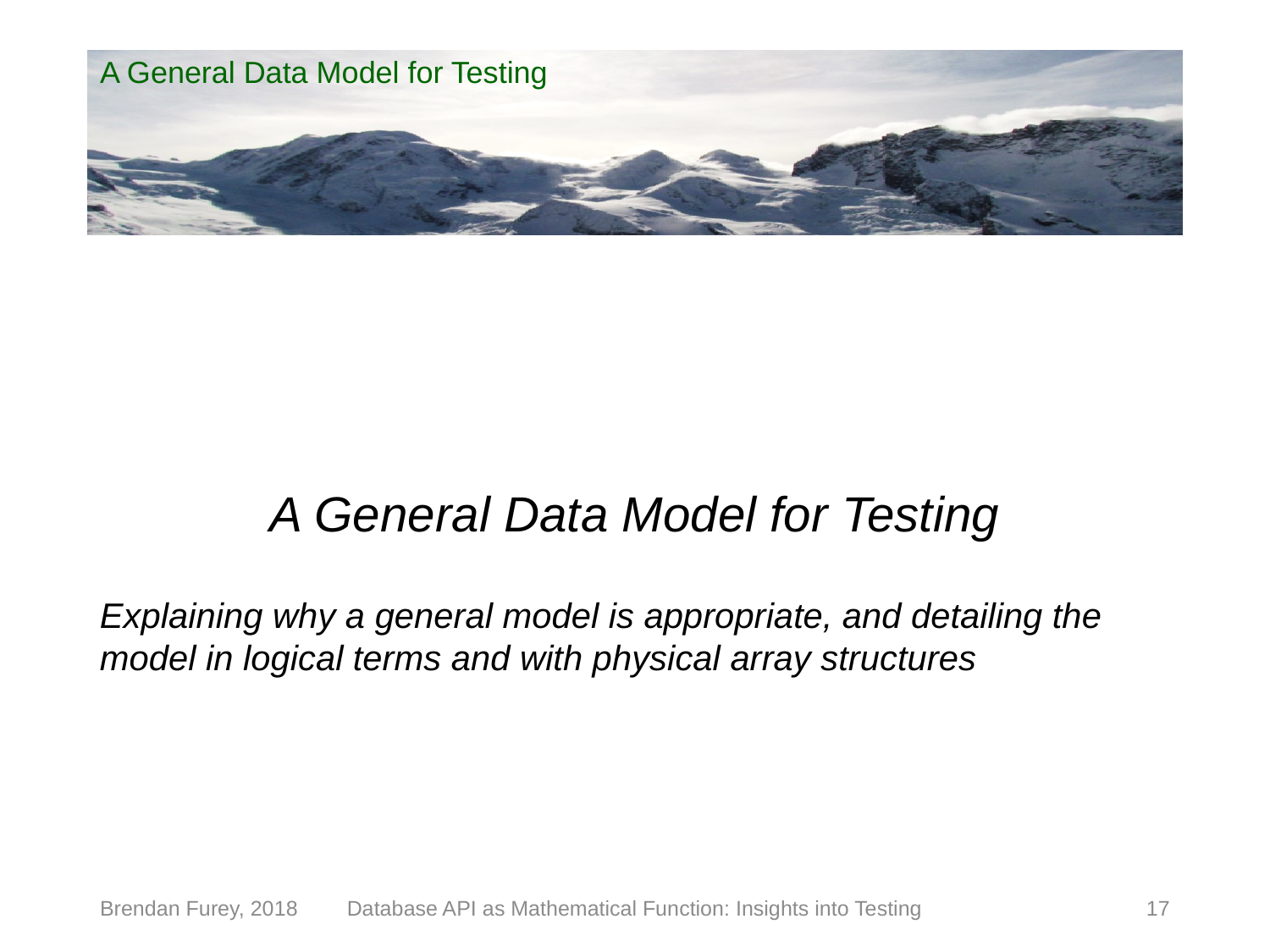

# A General Data Model for Testing
A General Data Model for Testing

Explaining why a general model is appropriate, and detailing the model in logical terms and with physical array structures
Brendan Furey, 2018
Database API as Mathematical Function: Insights into Testing
17